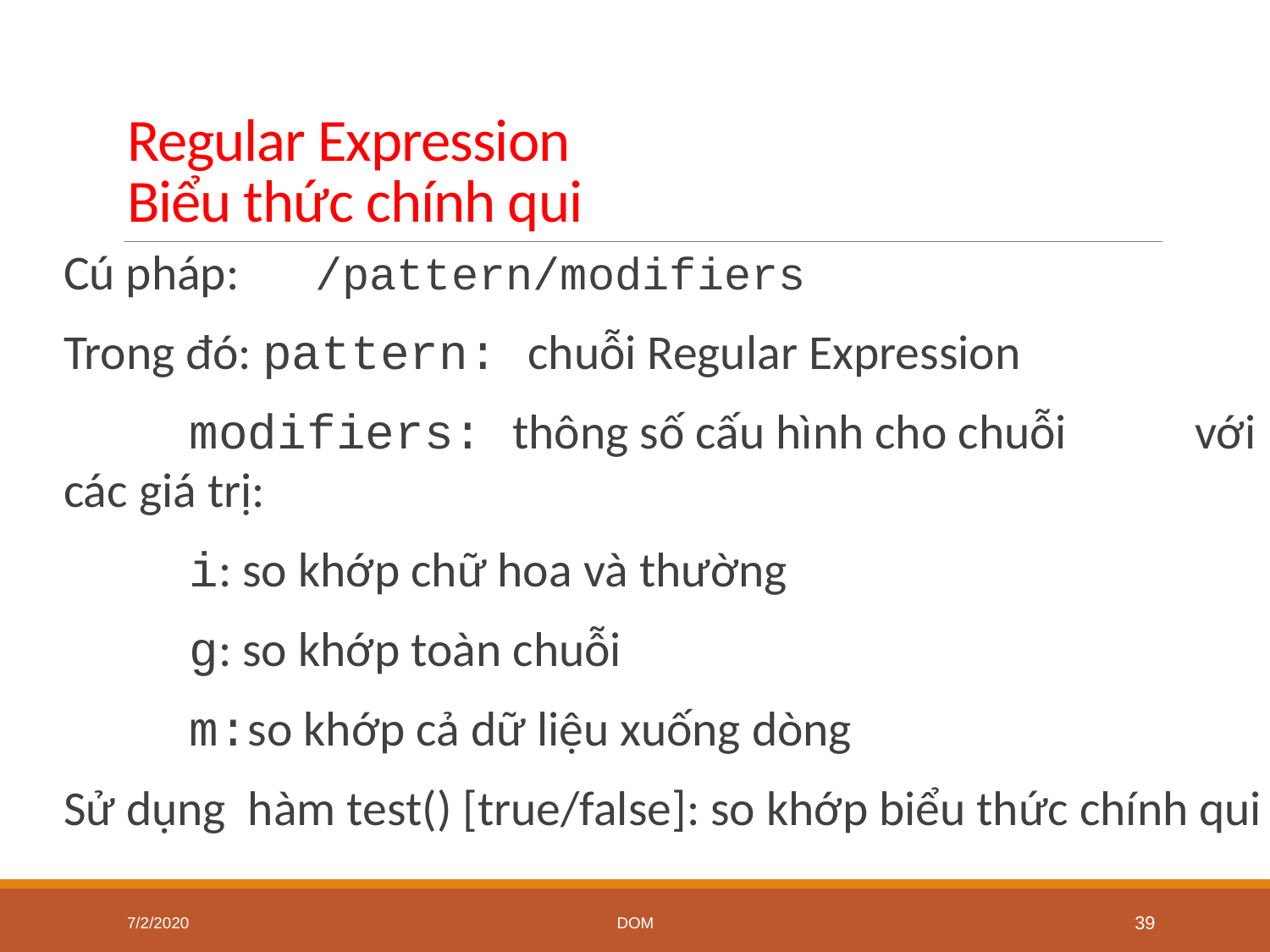

# Regular Expression Biểu thức chính qui
Cú pháp:	/pattern/modifiers
Trong đó: pattern: chuỗi Regular Expression
		modifiers: thông số cấu hình cho chuỗi 			với các giá trị:
		i: so khớp chữ hoa và thường
		g: so khớp toàn chuỗi
		m:so khớp cả dữ liệu xuống dòng
Sử dụng  hàm test() [true/false]: so khớp biểu thức chính qui

7/2/2020
DOM
39